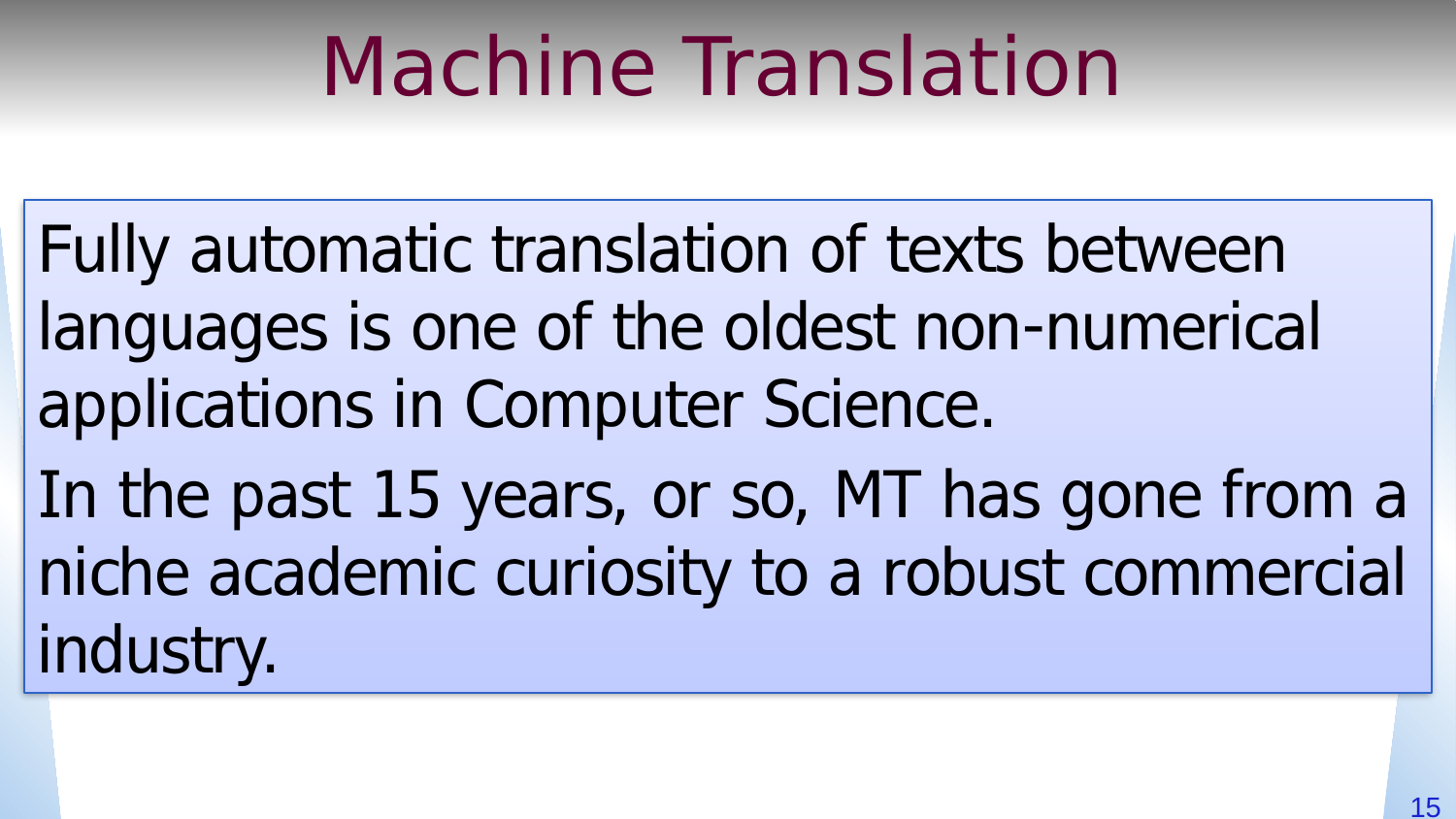

# Machine Translation
Fully automatic translation of texts between languages is one of the oldest non-numerical applications in Computer Science.
In the past 15 years, or so, MT has gone from a niche academic curiosity to a robust commercial industry.
15